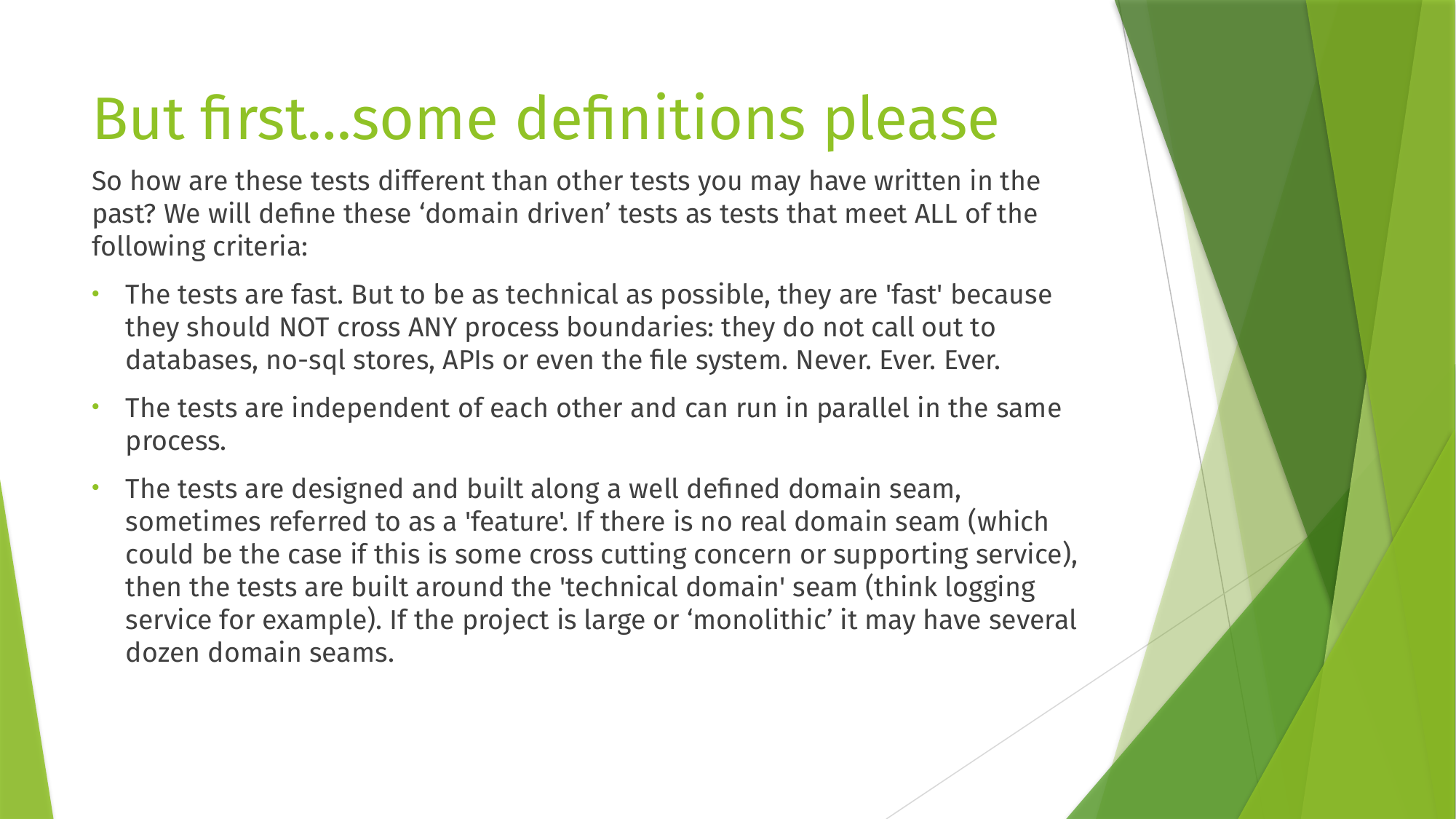

# But first…some definitions please
So how are these tests different than other tests you may have written in the past? We will define these ‘domain driven’ tests as tests that meet ALL of the following criteria:
The tests are fast. But to be as technical as possible, they are 'fast' because they should NOT cross ANY process boundaries: they do not call out to databases, no-sql stores, APIs or even the file system. Never. Ever. Ever.
The tests are independent of each other and can run in parallel in the same process.
The tests are designed and built along a well defined domain seam, sometimes referred to as a 'feature'. If there is no real domain seam (which could be the case if this is some cross cutting concern or supporting service), then the tests are built around the 'technical domain' seam (think logging service for example). If the project is large or ‘monolithic’ it may have several dozen domain seams.